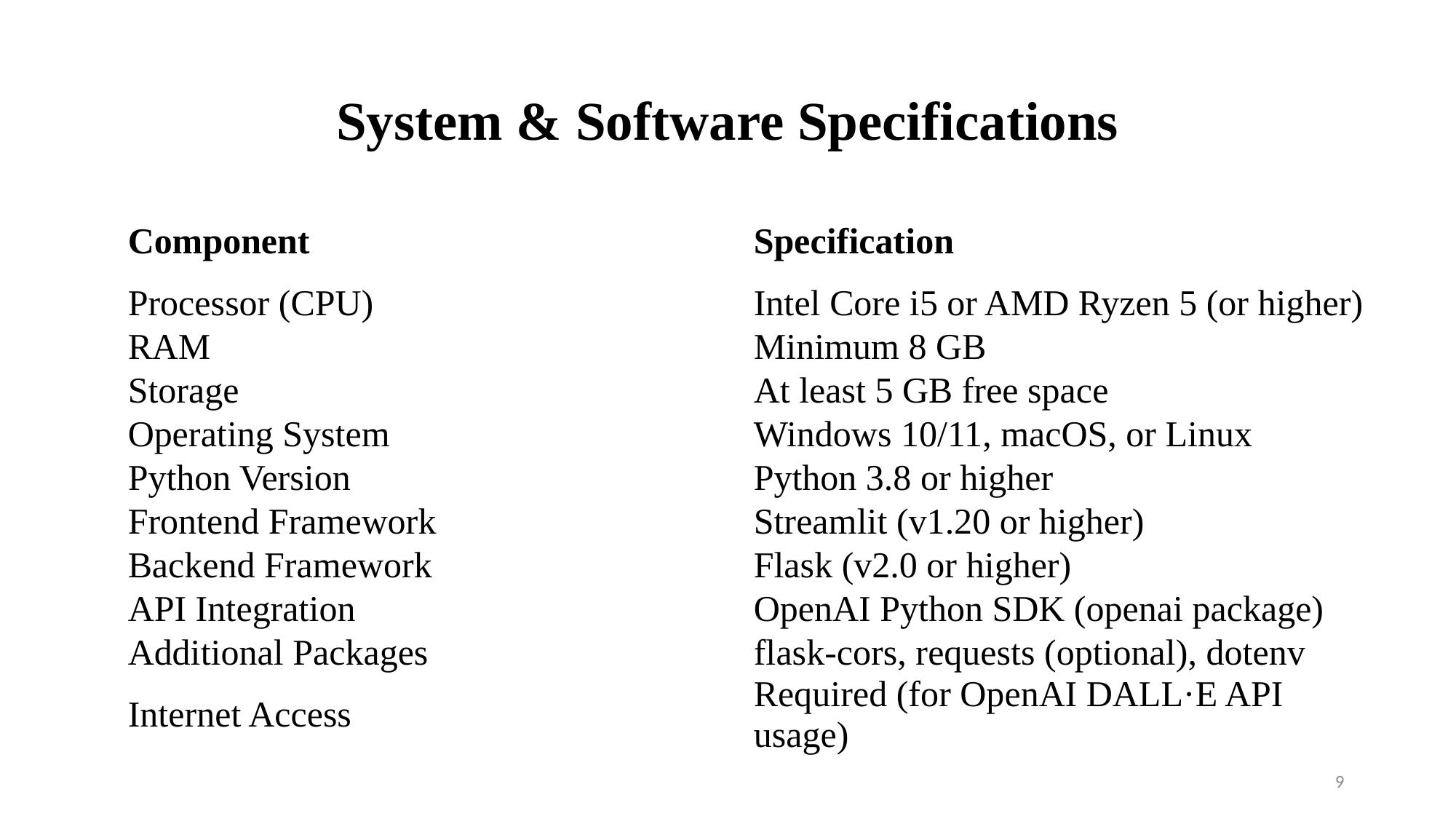

# System & Software Specifications
| Component | Specification |
| --- | --- |
| Processor (CPU) | Intel Core i5 or AMD Ryzen 5 (or higher) |
| RAM | Minimum 8 GB |
| Storage | At least 5 GB free space |
| Operating System | Windows 10/11, macOS, or Linux |
| Python Version | Python 3.8 or higher |
| Frontend Framework | Streamlit (v1.20 or higher) |
| Backend Framework | Flask (v2.0 or higher) |
| API Integration | OpenAI Python SDK (openai package) |
| Additional Packages | flask-cors, requests (optional), dotenv |
| Internet Access | Required (for OpenAI DALL·E API usage) |
9